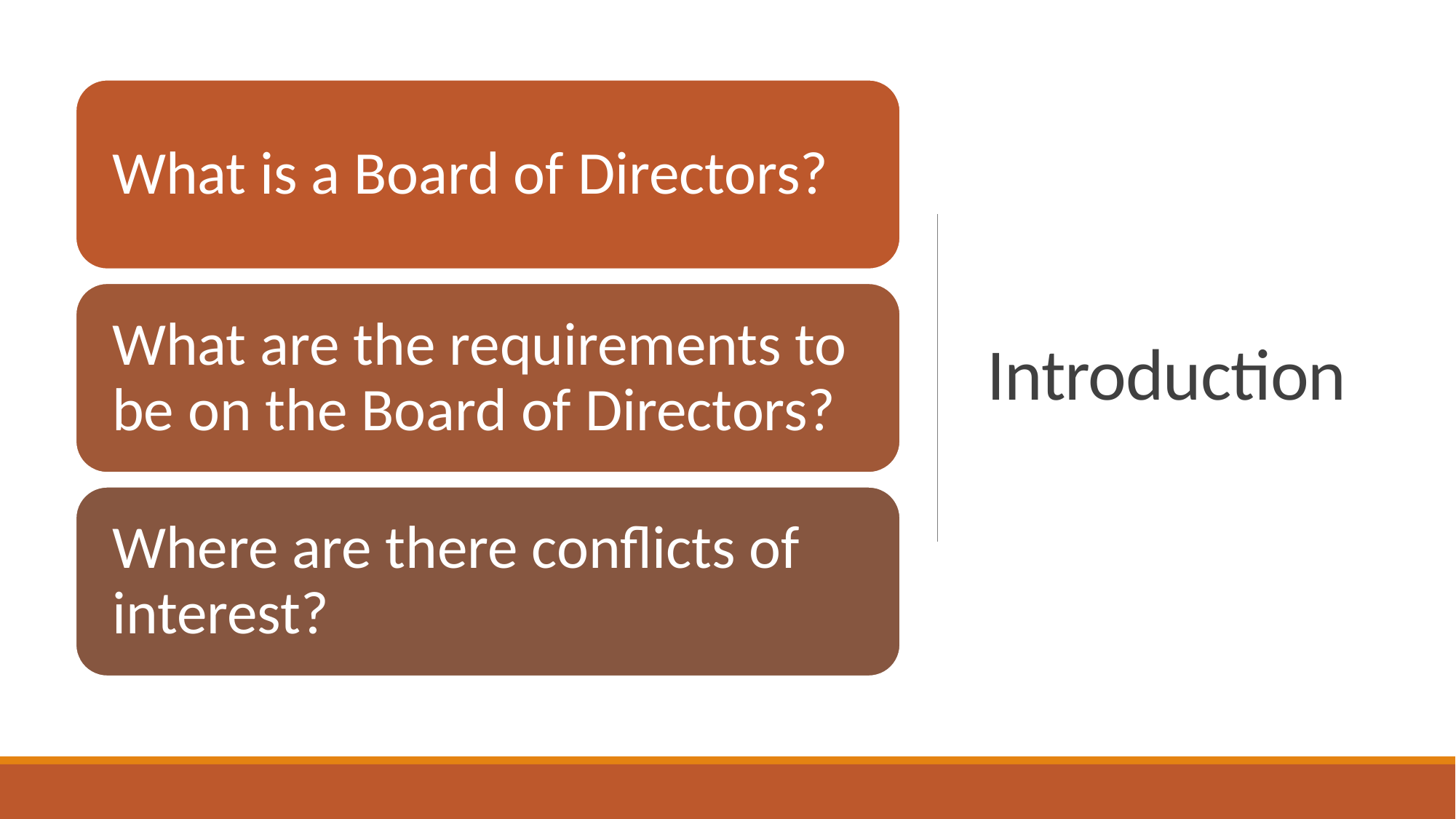

# Introduction
What is a Board of Directors?
What are the requirements to be on the Board of Directors?
Where are there conflicts of interest?